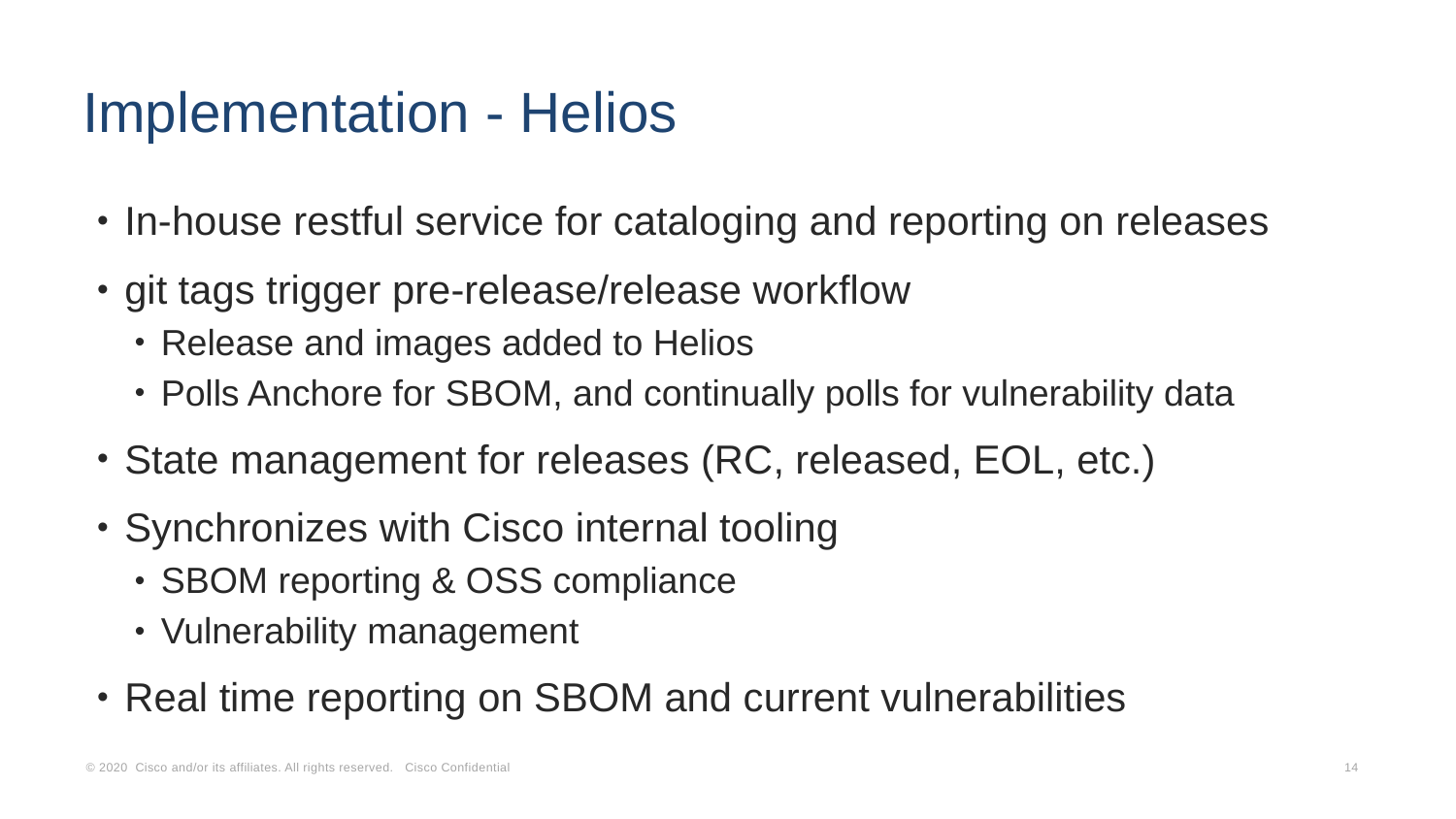

# Implementation - Helios
In-house restful service for cataloging and reporting on releases
git tags trigger pre-release/release workflow
Release and images added to Helios
Polls Anchore for SBOM, and continually polls for vulnerability data
State management for releases (RC, released, EOL, etc.)
Synchronizes with Cisco internal tooling
SBOM reporting & OSS compliance
Vulnerability management
Real time reporting on SBOM and current vulnerabilities